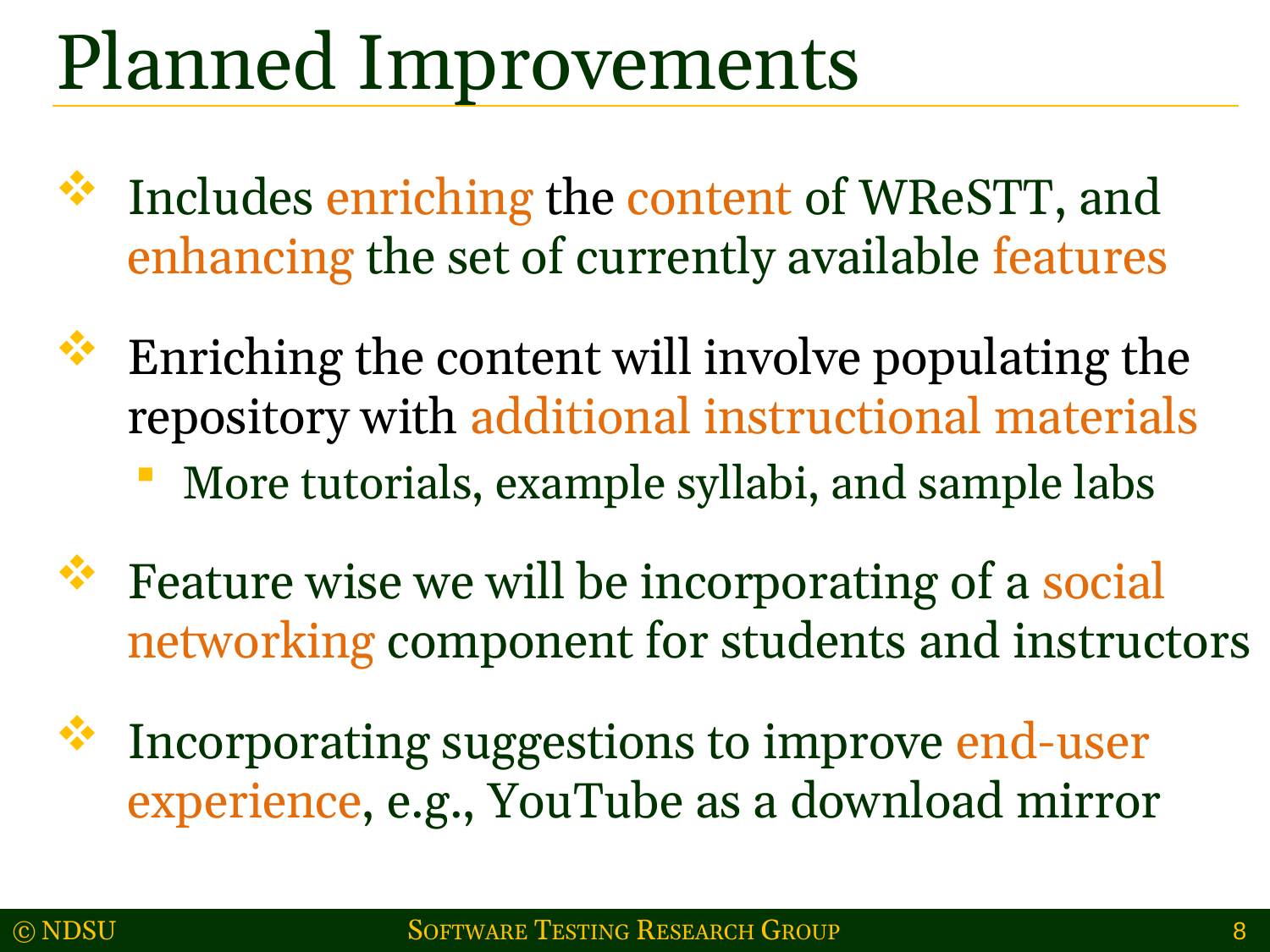

# Planned Improvements

Includes enriching the content of WReSTT, and enhancing the set of currently available features
Enriching the content will involve populating the repository with additional instructional materials
More tutorials, example syllabi, and sample labs
Feature wise we will be incorporating of a social networking component for students and instructors
Incorporating suggestions to improve end-user experience, e.g., YouTube as a download mirror

8